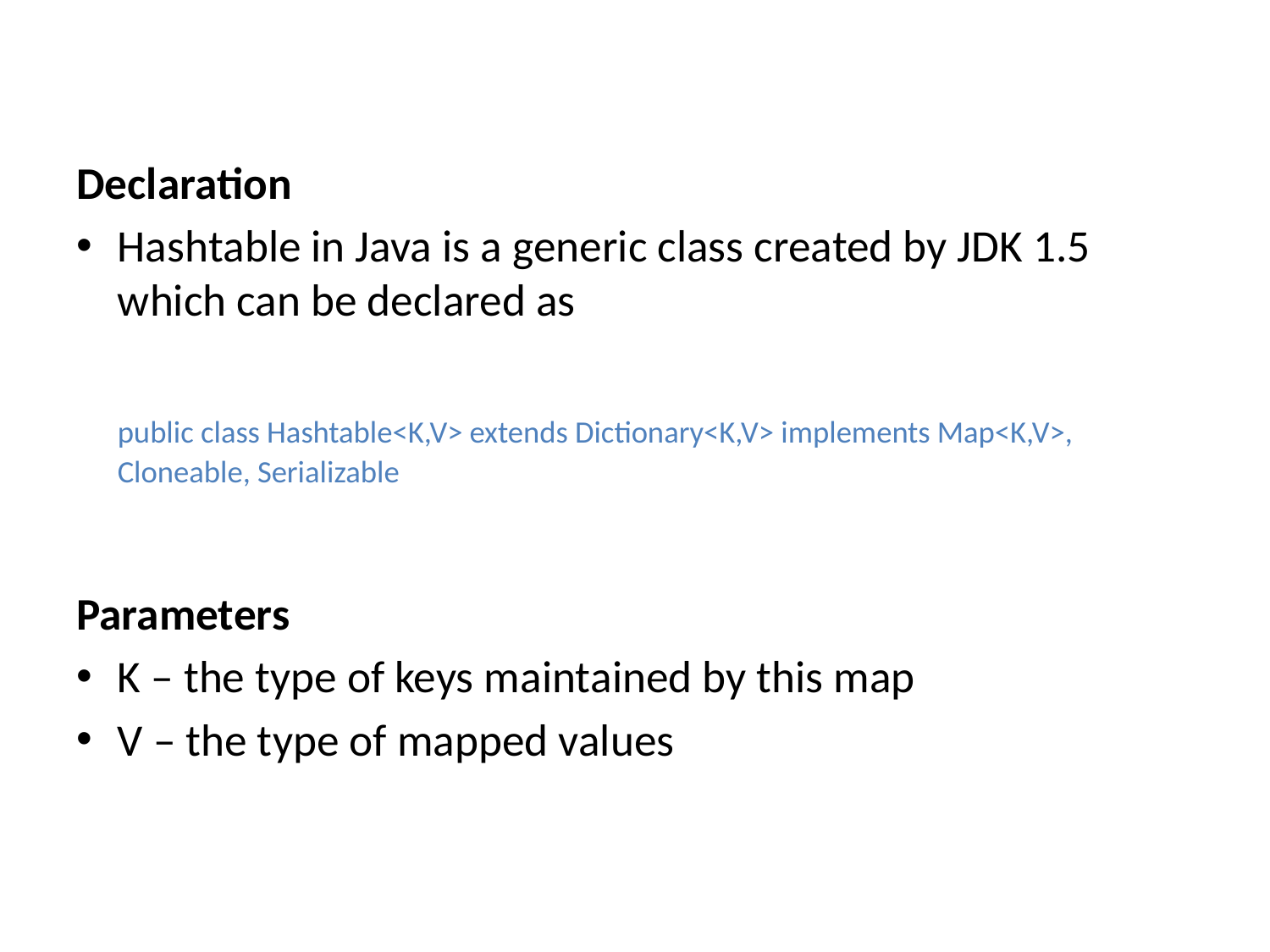

Declaration
Hashtable in Java is a generic class created by JDK 1.5 which can be declared as

	public class Hashtable<K,V> extends Dictionary<K,V> implements Map<K,V>, Cloneable, Serializable

Parameters
K – the type of keys maintained by this map
V – the type of mapped values